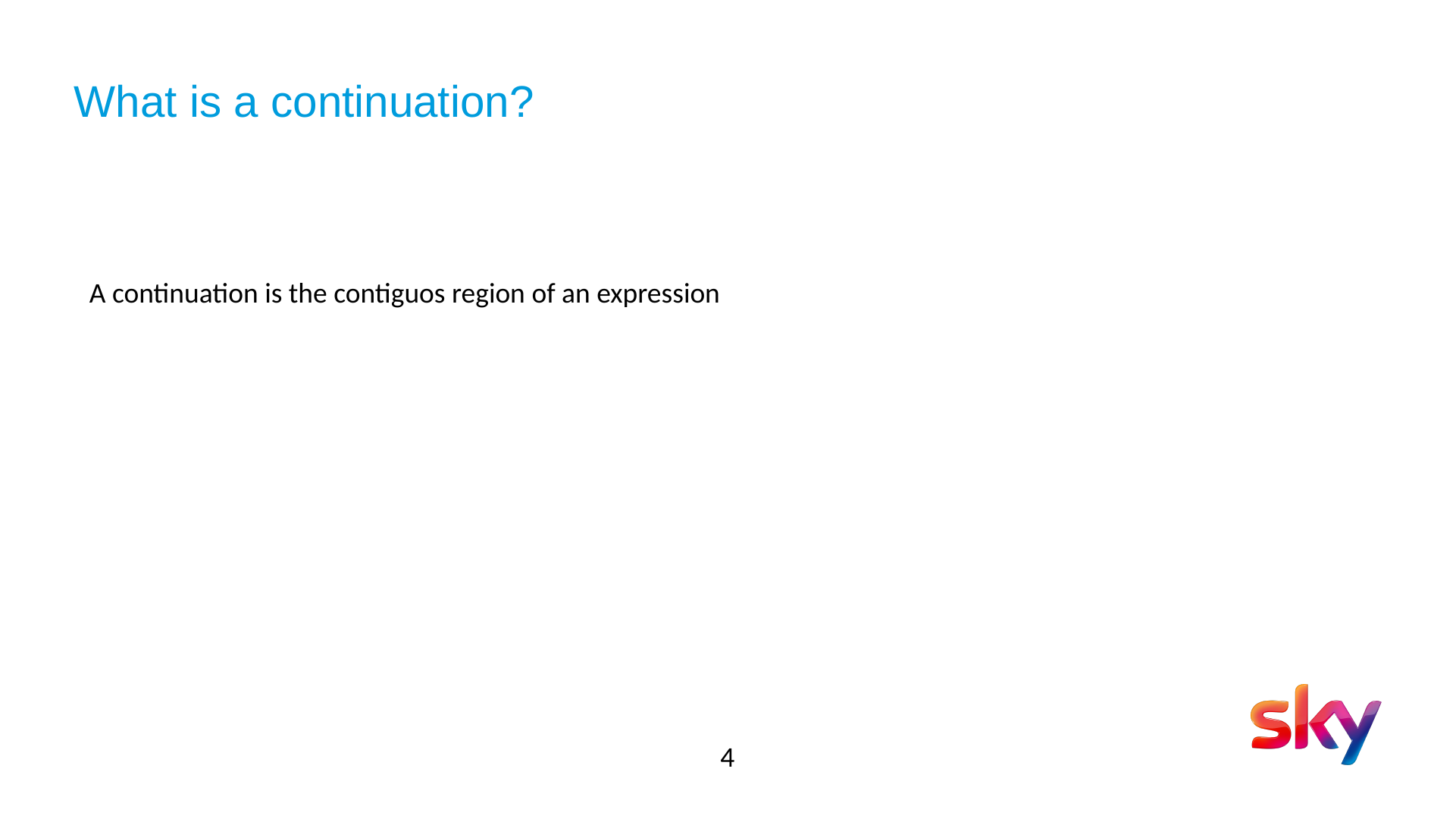

# What is a continuation?
A continuation is the contiguos region of an expression